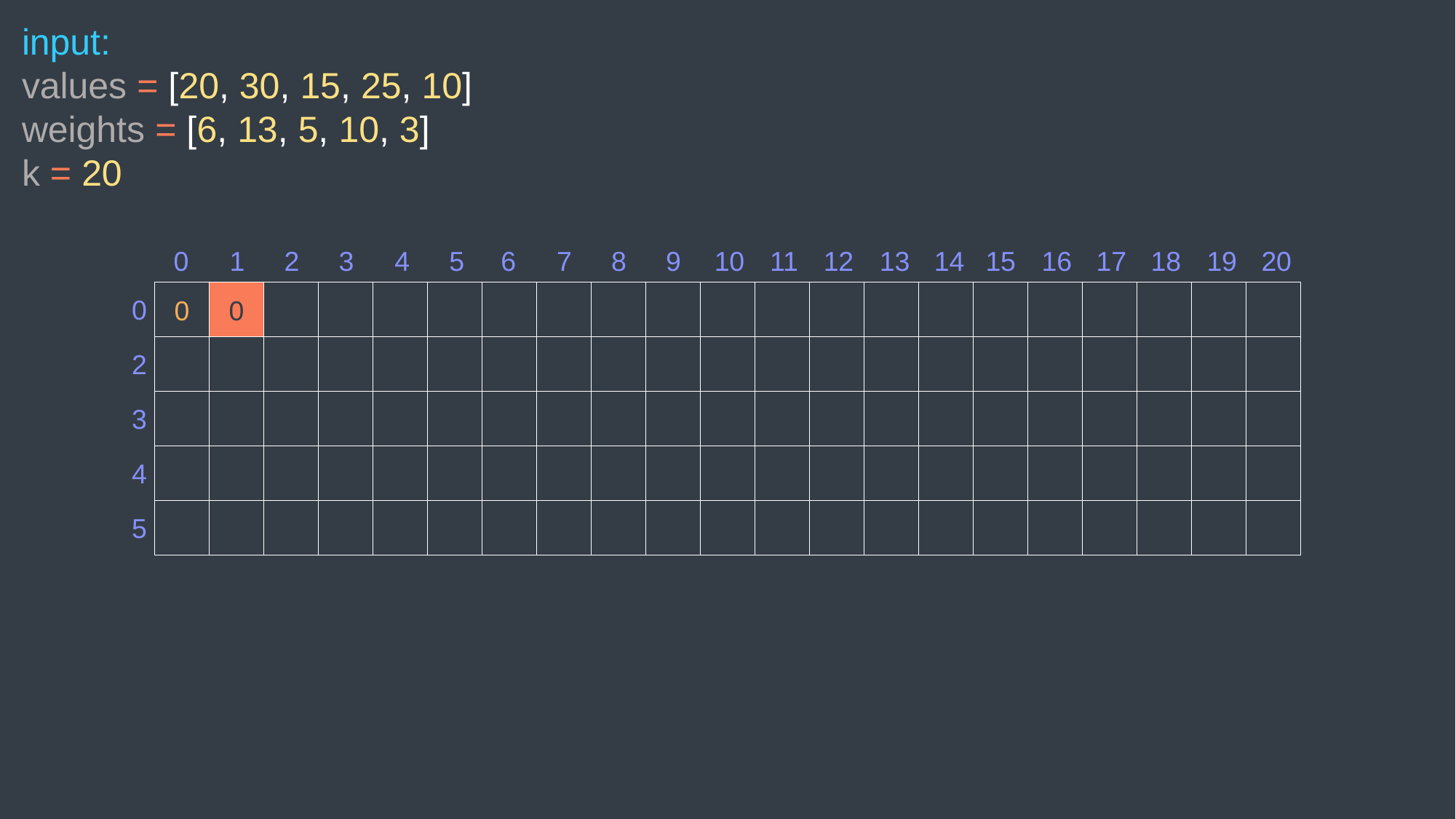

input:
values = [20, 30, 15, 25, 10]
weights = [6, 13, 5, 10, 3]
k = 20
0
1
2
3
4
5
6
7
8
9
10
11
12
13
14
15
16
17
18
19
20
0
0

0

2

3

4

5